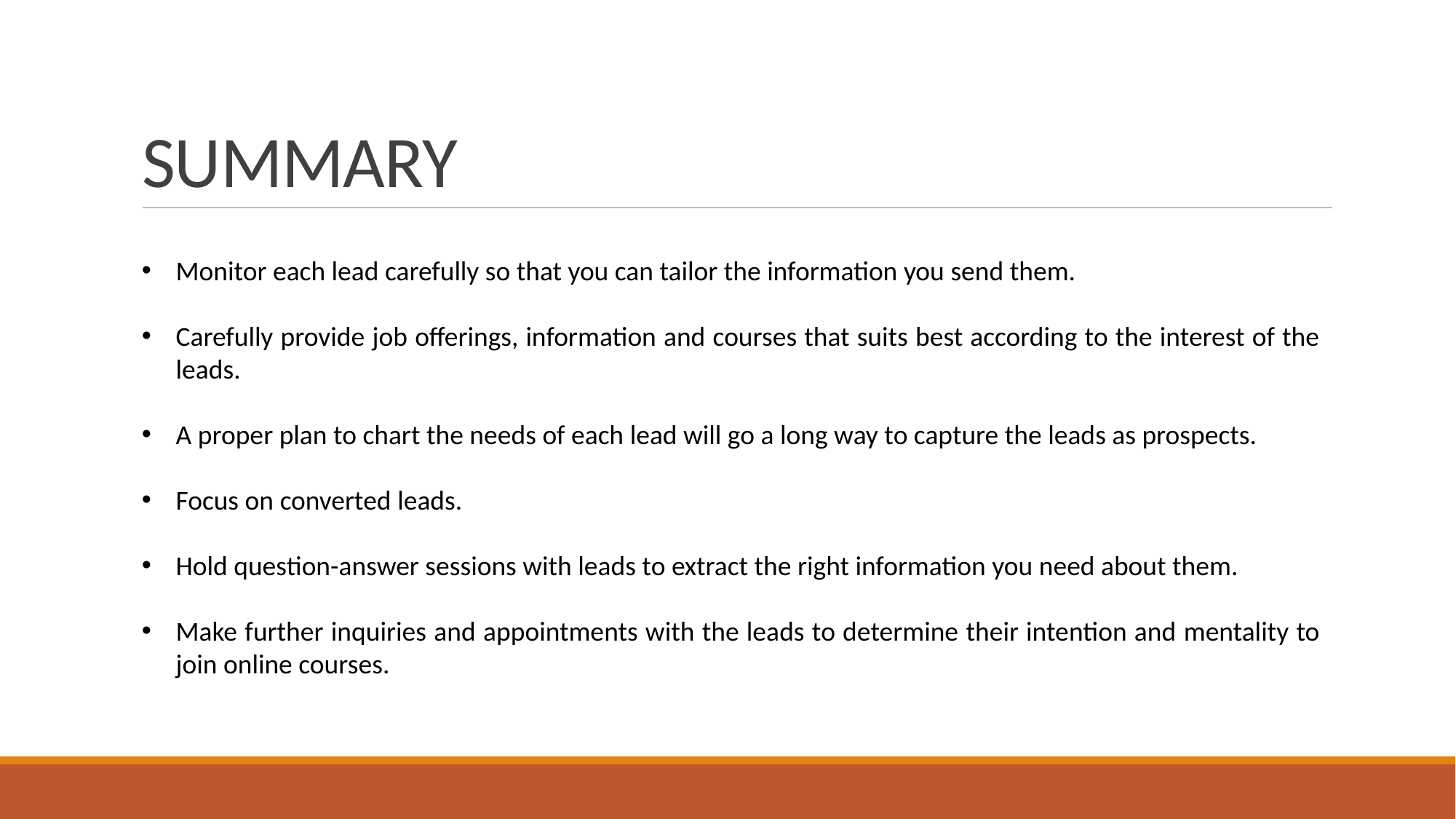

# SUMMARY
Monitor each lead carefully so that you can tailor the information you send them.

Carefully provide job offerings, information and courses that suits best according to the interest of the leads.

A proper plan to chart the needs of each lead will go a long way to capture the leads as prospects.

Focus on converted leads.

Hold question-answer sessions with leads to extract the right information you need about them.

Make further inquiries and appointments with the leads to determine their intention and mentality to join online courses.